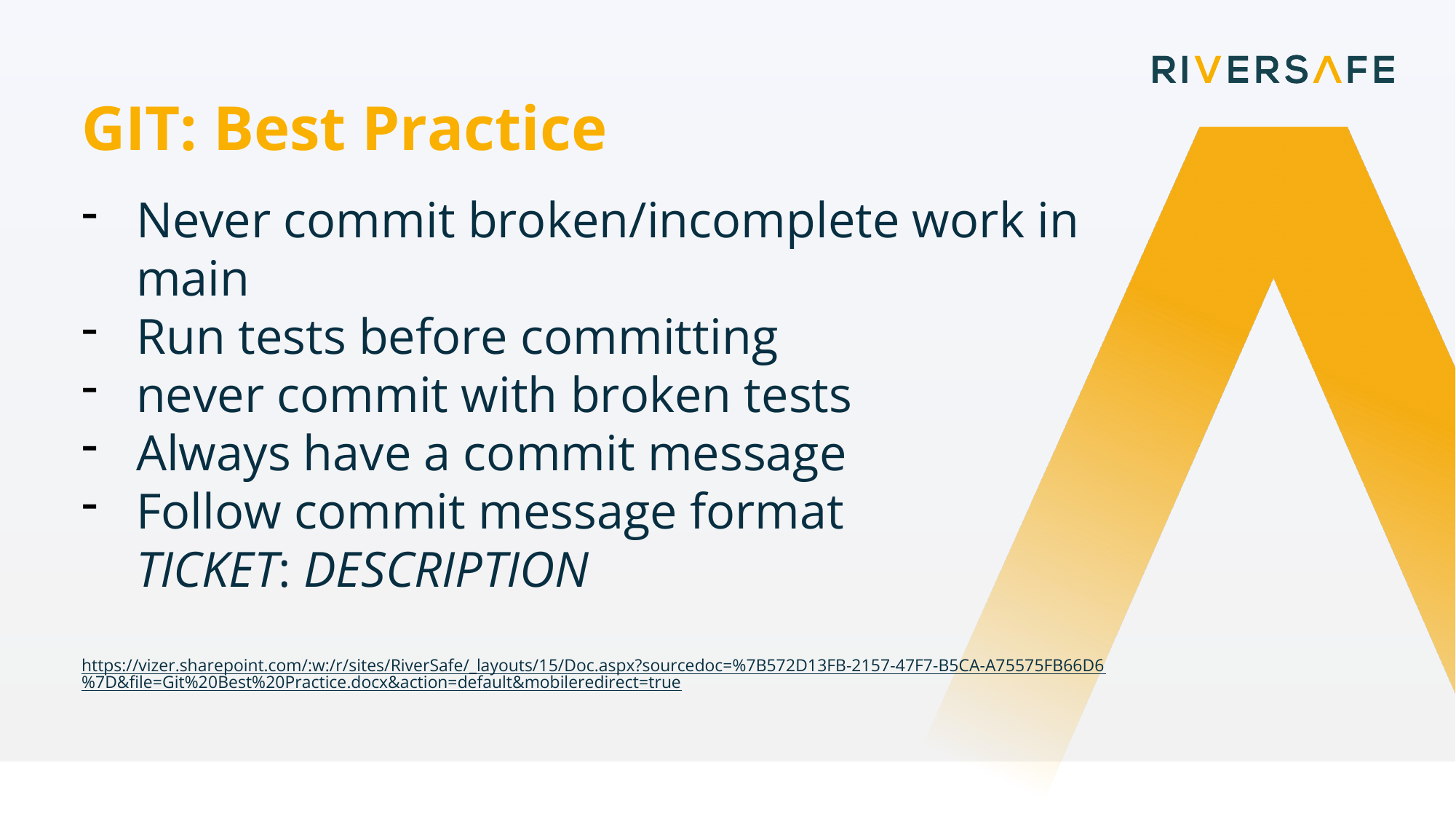

GIT: Best Practice
Never commit broken/incomplete work in main
Run tests before committing
never commit with broken tests
Always have a commit message
Follow commit message format
TICKET: DESCRIPTION

https://vizer.sharepoint.com/:w:/r/sites/RiverSafe/_layouts/15/Doc.aspx?sourcedoc=%7B572D13FB-2157-47F7-B5CA-A75575FB66D6%7D&file=Git%20Best%20Practice.docx&action=default&mobileredirect=true